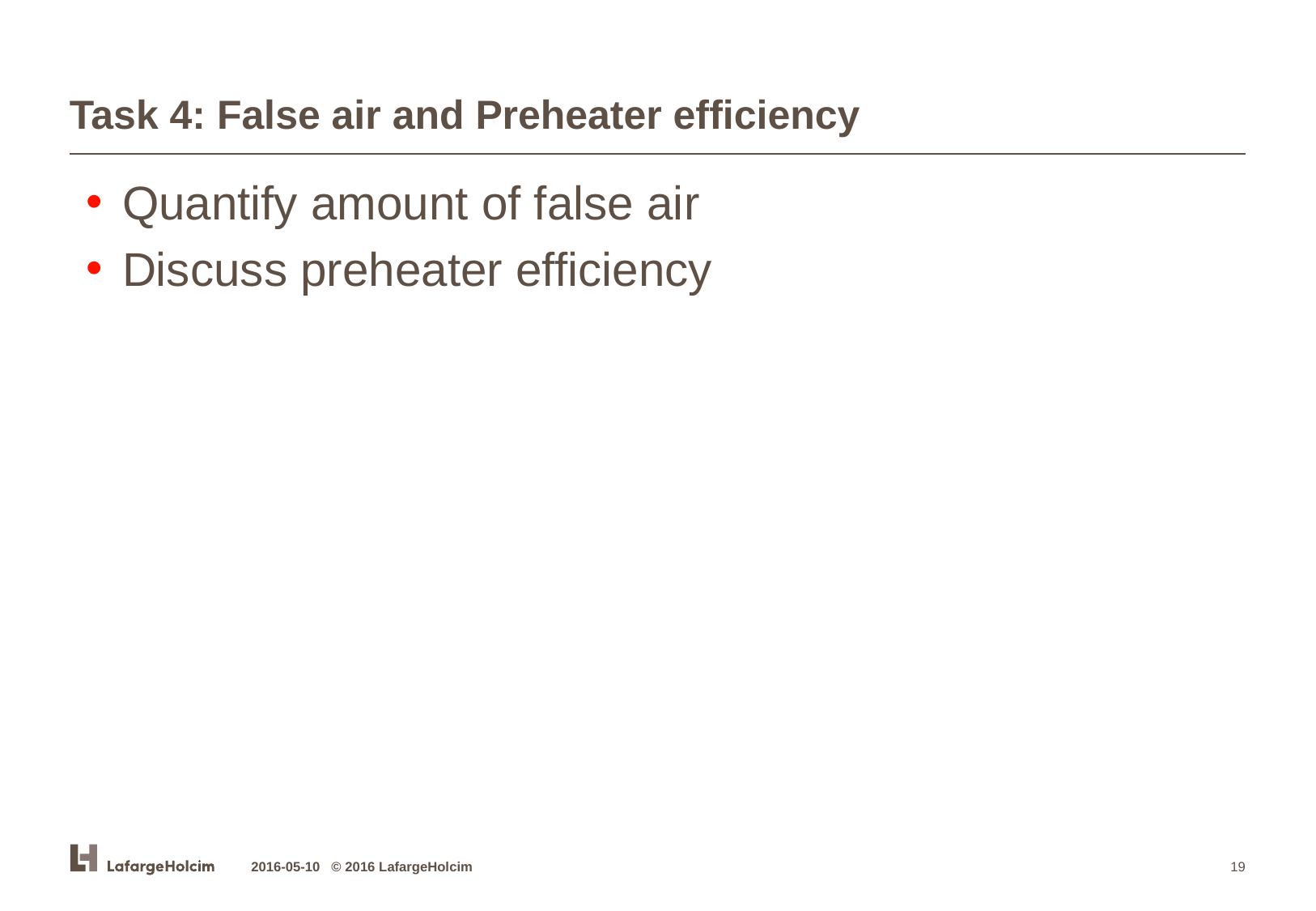

# Task 4: False air and Preheater efficiency
Quantify amount of false air
Discuss preheater efficiency
2016-05-10   © 2016 LafargeHolcim
19